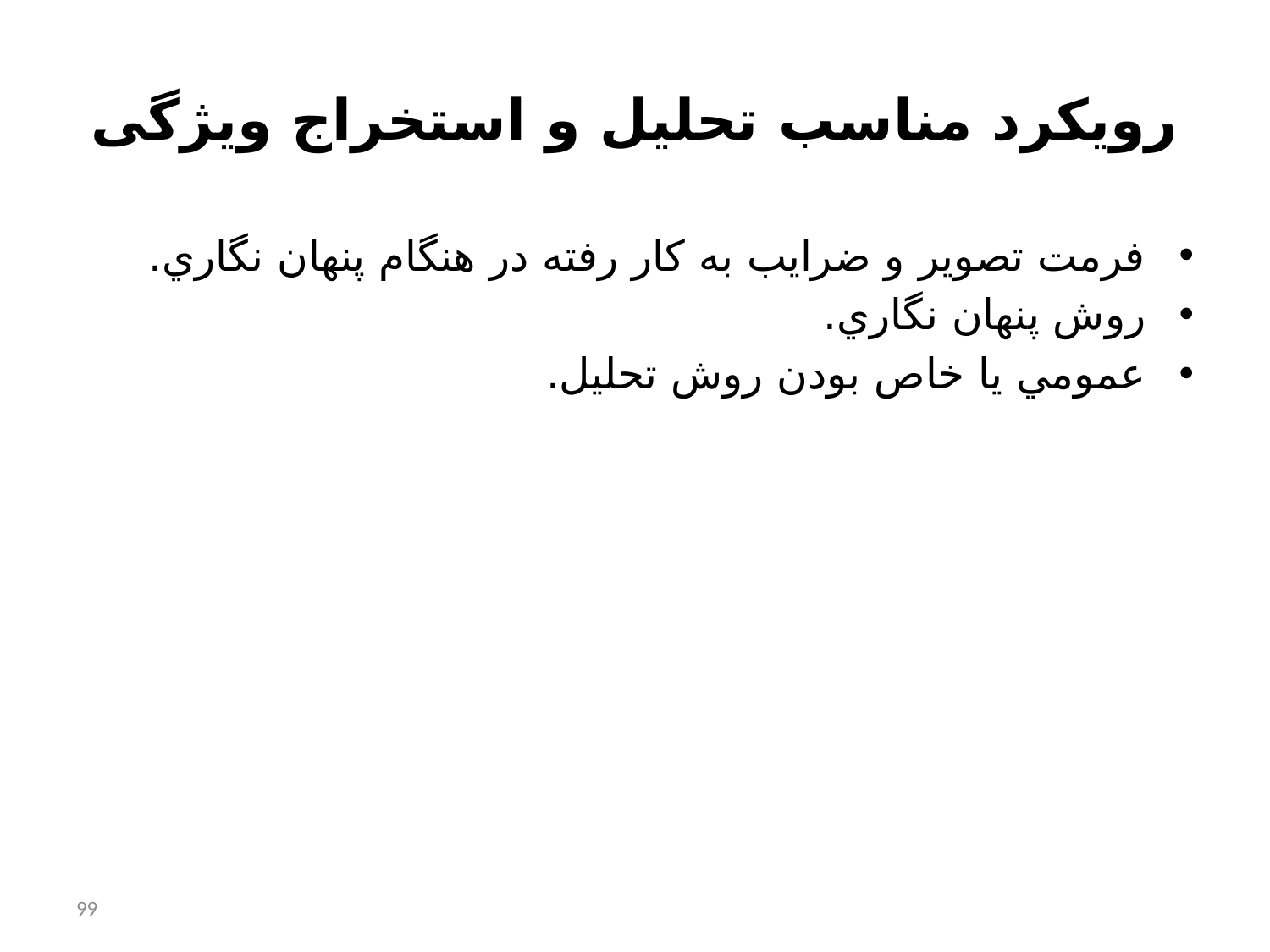

# رویکرد مناسب تحلیل و استخراج ویژگی
فرمت تصوير و ضرايب به كار رفته در هنگام پنهان نگاري.
روش پنهان نگاري.
عمومي يا خاص بودن روش تحليل.

99